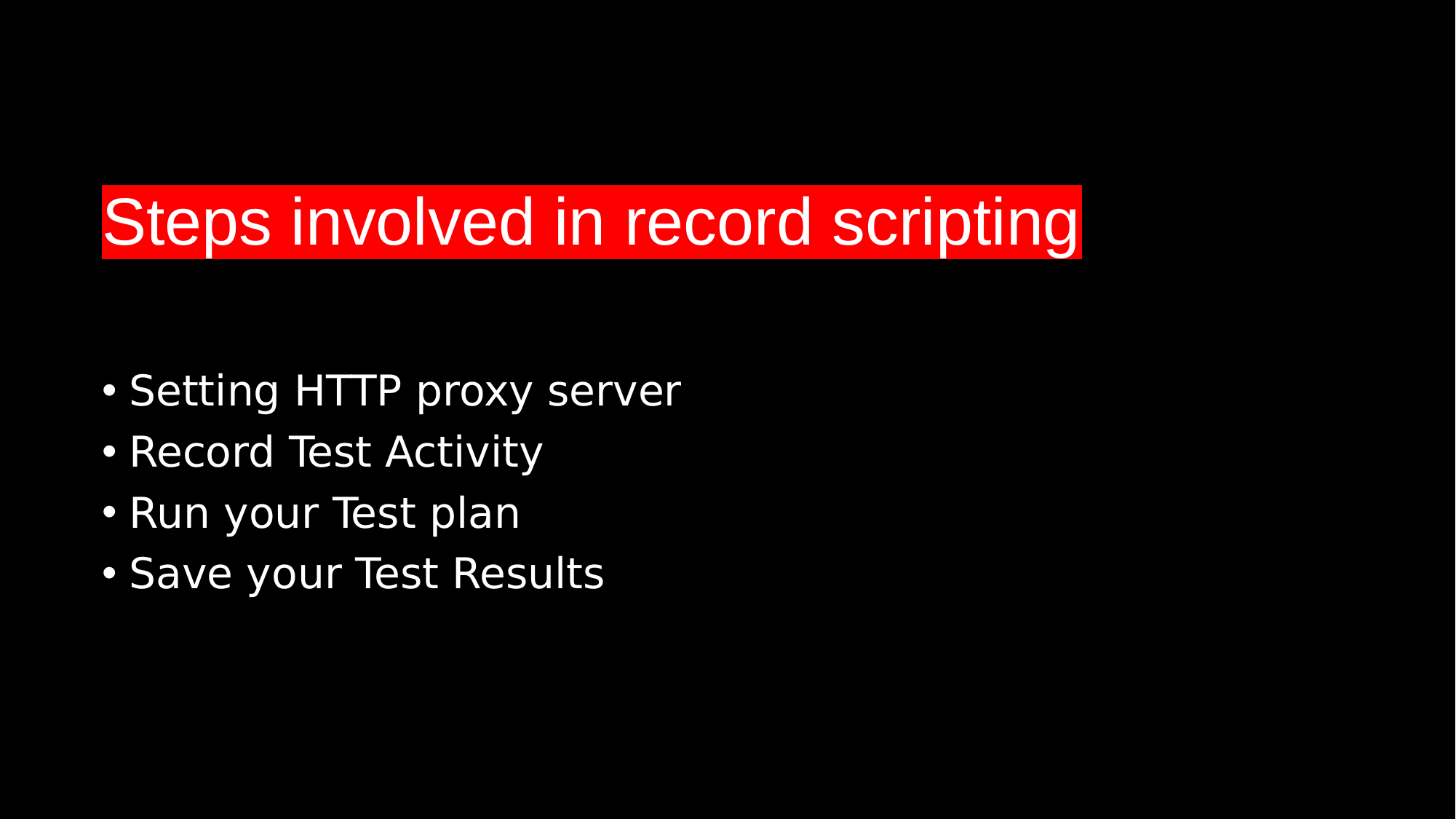

# Steps involved in record scripting
Setting HTTP proxy server
Record Test Activity
Run your Test plan
Save your Test Results